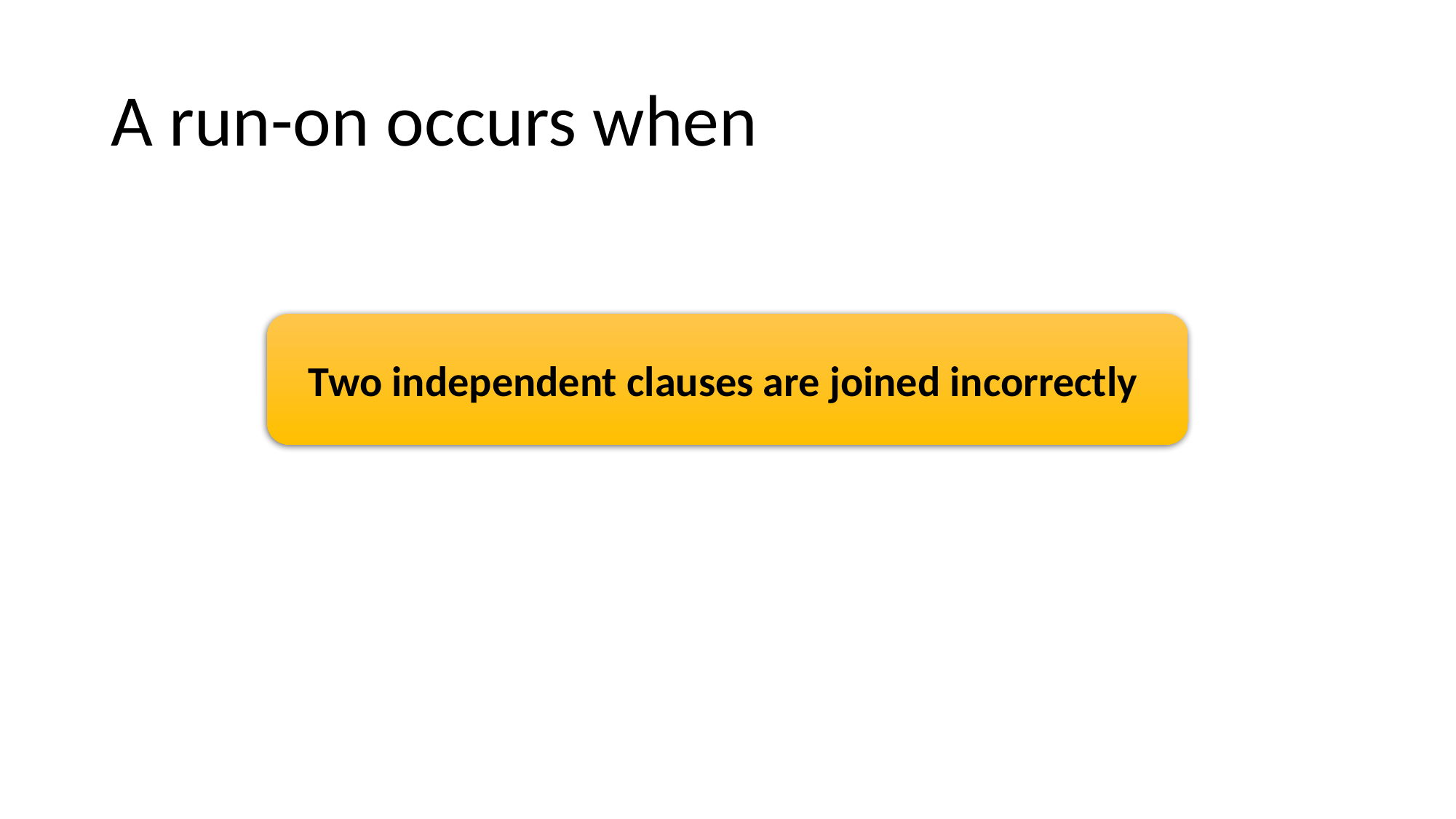

# A run-on occurs when
Two independent clauses are joined incorrectly